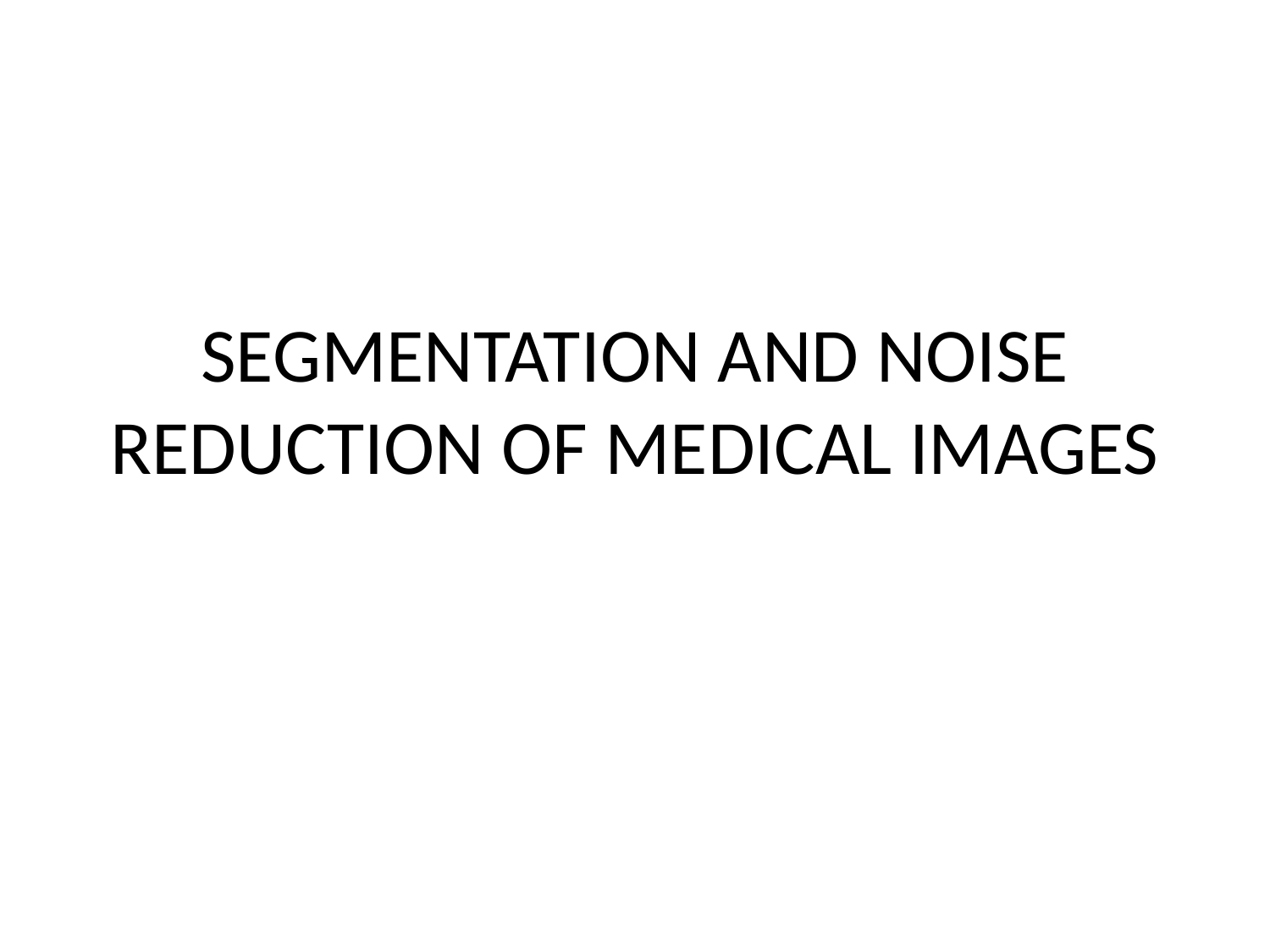

# SEGMENTATION AND NOISE REDUCTION OF MEDICAL IMAGES